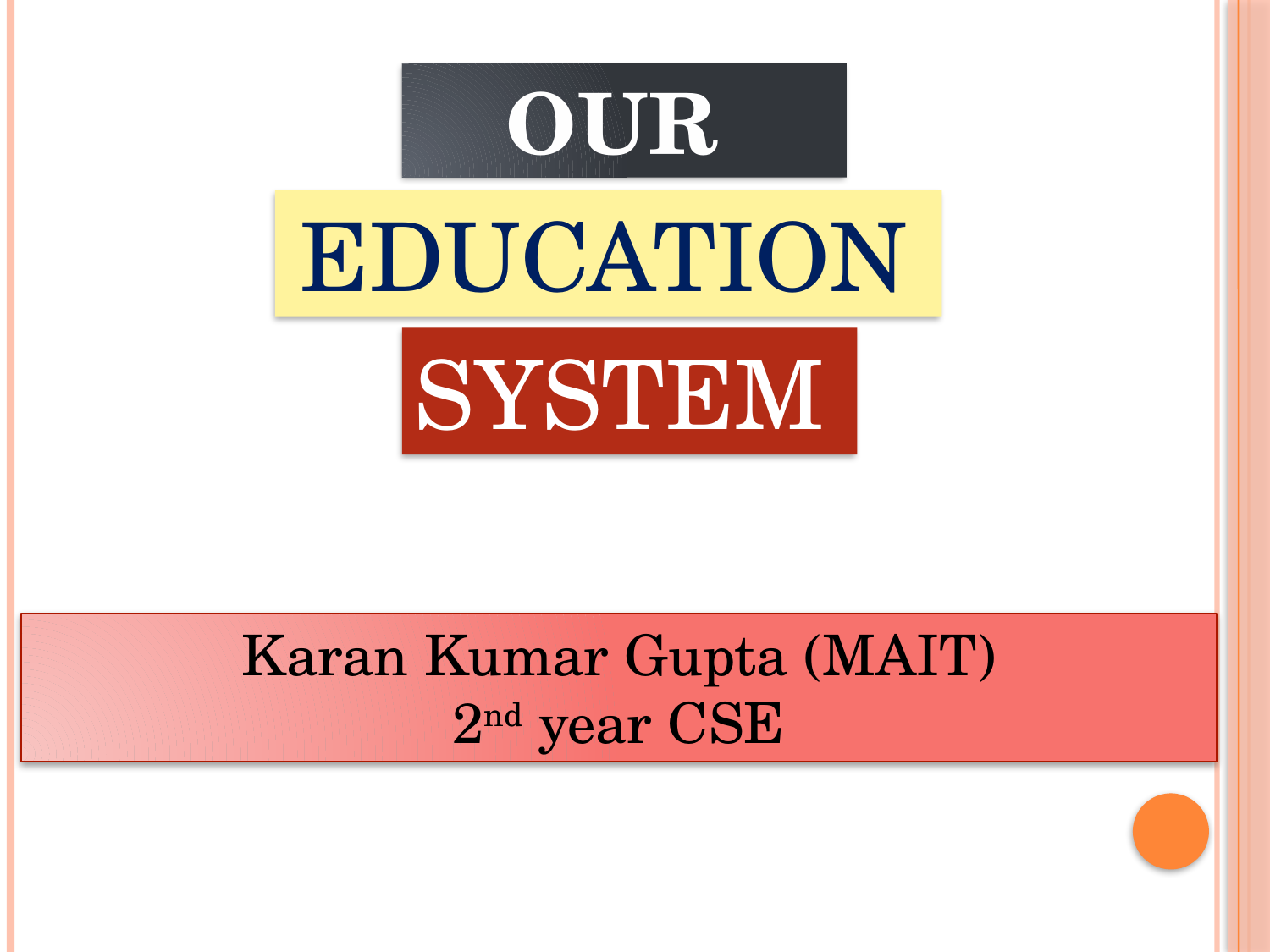

OUR
EDUCATION
SYSTEM
Karan Kumar Gupta (MAIT)
2nd year CSE